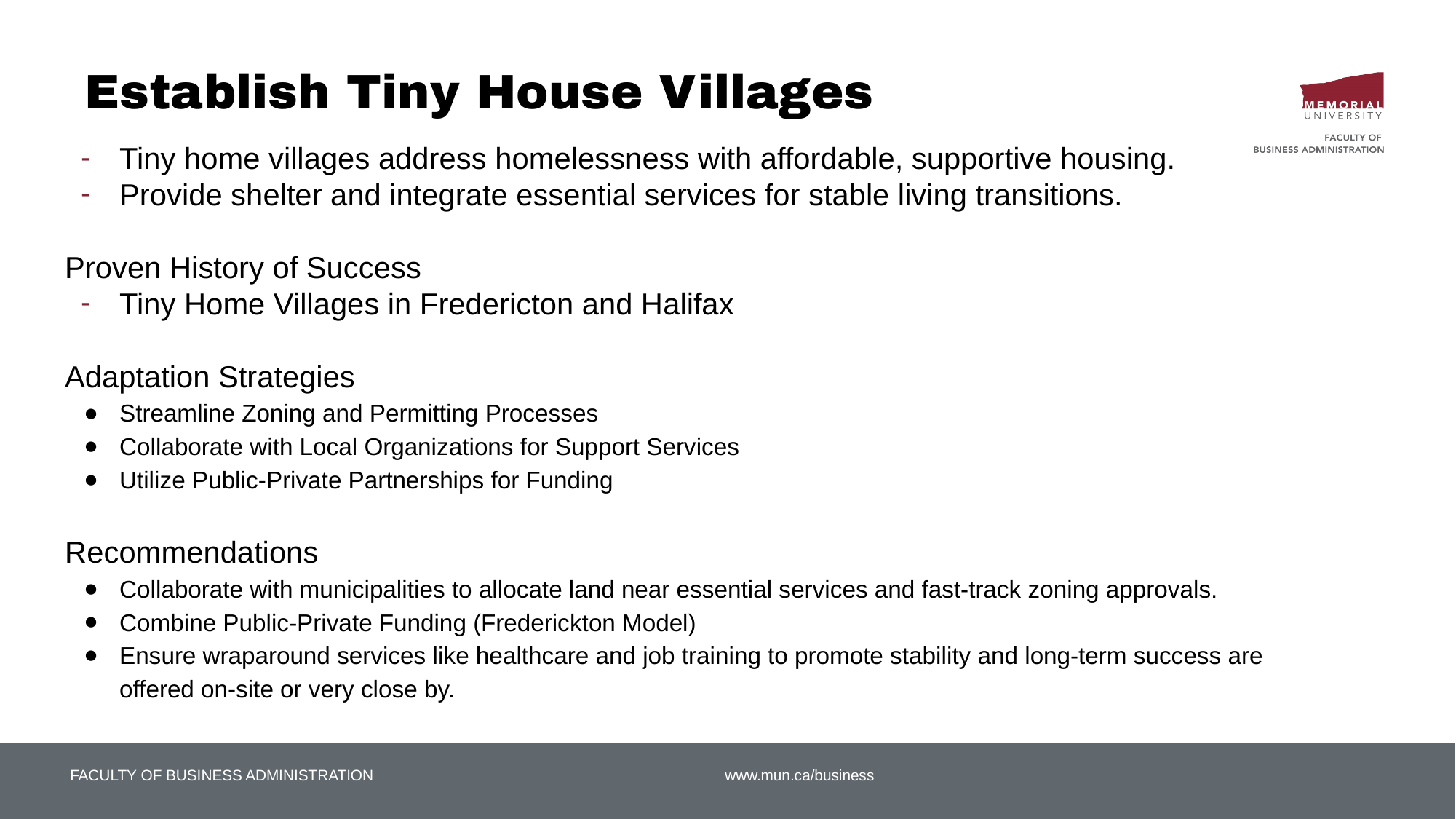

# Establish Tiny House Villages
Tiny home villages address homelessness with affordable, supportive housing.
Provide shelter and integrate essential services for stable living transitions.

Proven History of Success
Tiny Home Villages in Fredericton and Halifax

Adaptation Strategies
Streamline Zoning and Permitting Processes
Collaborate with Local Organizations for Support Services
Utilize Public-Private Partnerships for Funding

Recommendations
Collaborate with municipalities to allocate land near essential services and fast-track zoning approvals.
Combine Public-Private Funding (Frederickton Model)
Ensure wraparound services like healthcare and job training to promote stability and long-term success are offered on-site or very close by.